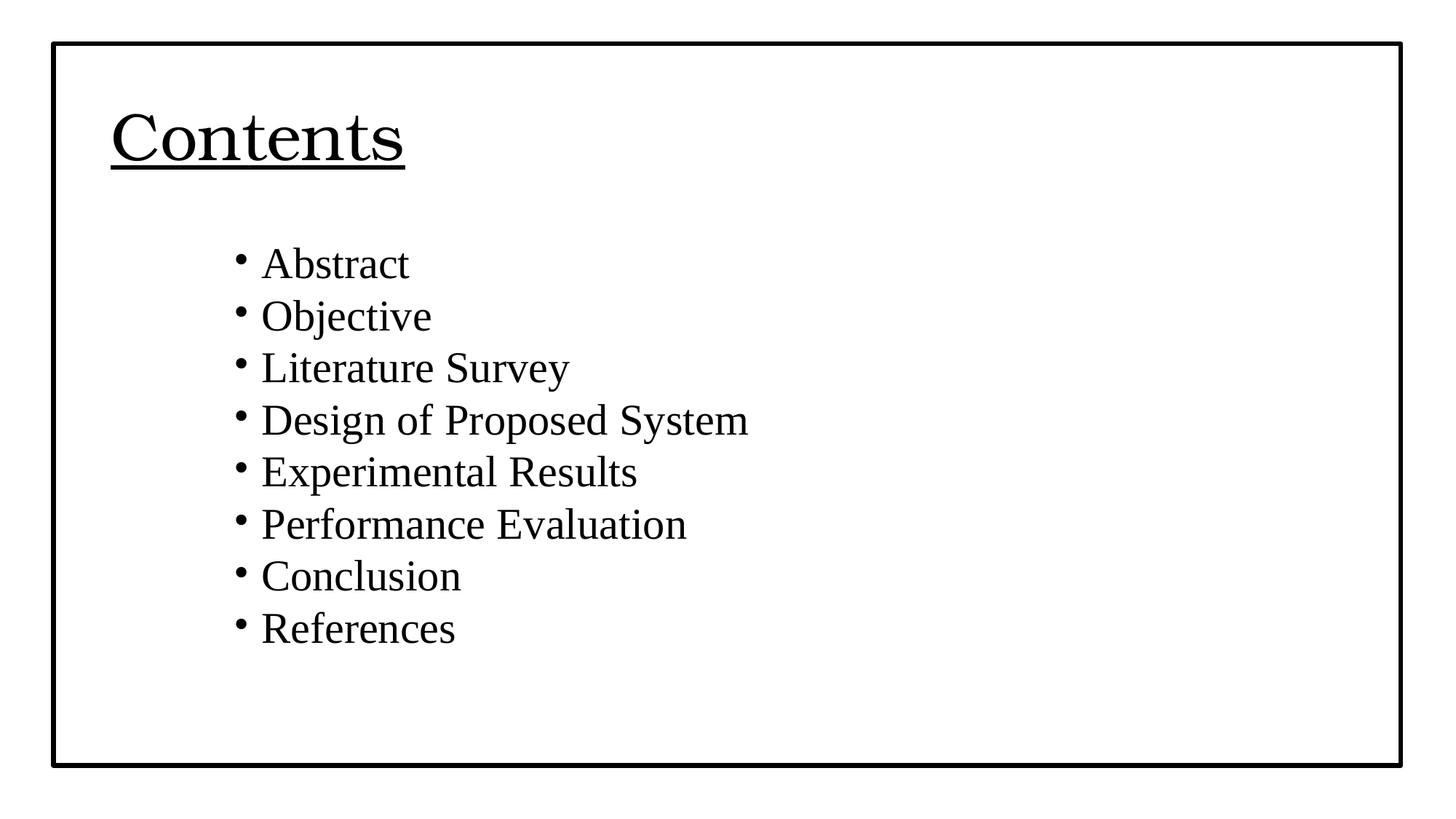

# Contents
Abstract
Objective
Literature Survey
Design of Proposed System
Experimental Results
Performance Evaluation
Conclusion
References